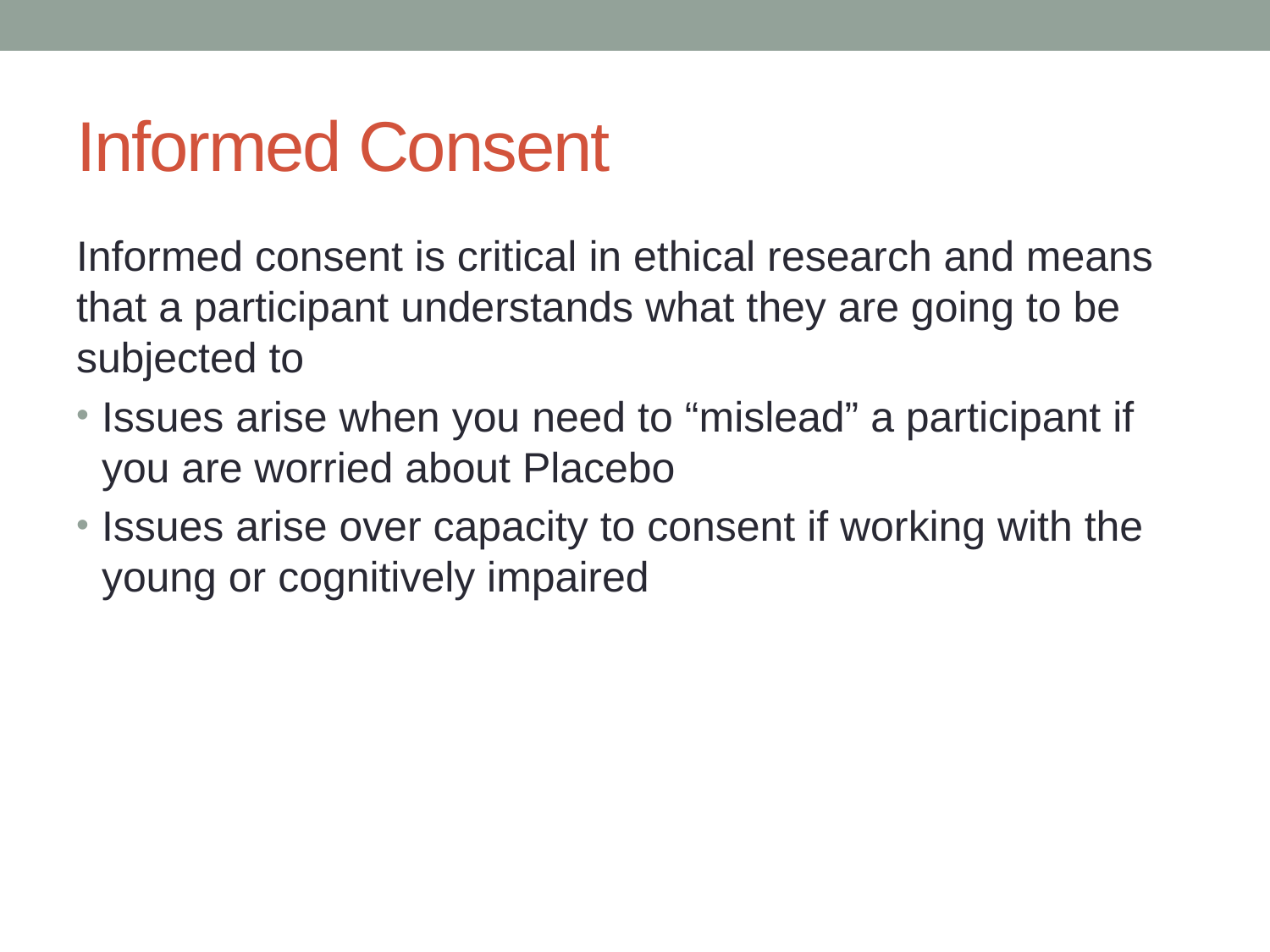

# Informed Consent
Informed consent is critical in ethical research and means that a participant understands what they are going to be subjected to
Issues arise when you need to “mislead” a participant if you are worried about Placebo
Issues arise over capacity to consent if working with the young or cognitively impaired